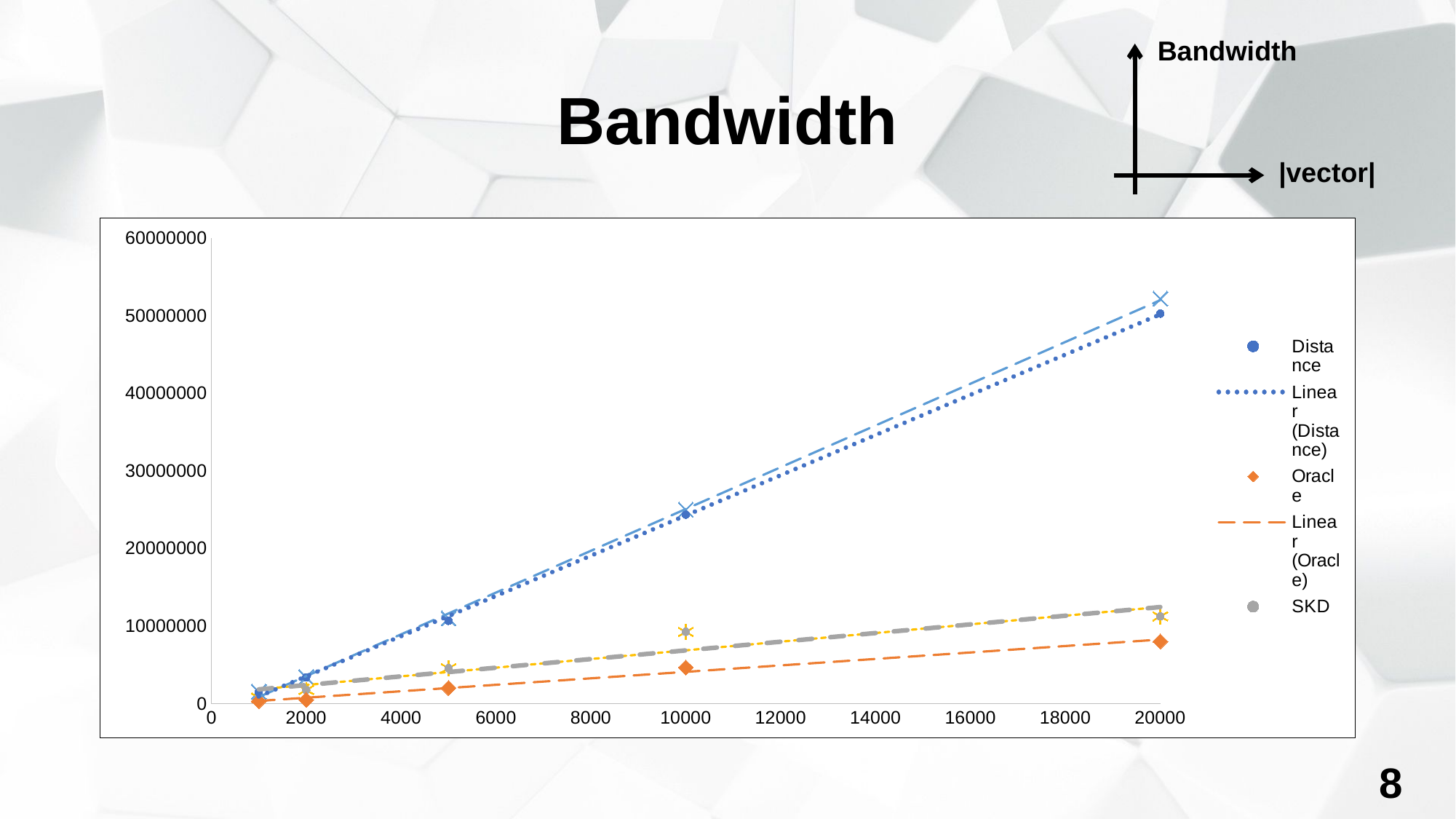

Bandwidth
|vector|
# Bandwidth

### Chart

| Category | Distance | Oracle | SKD | SKV | Value |
|---|---|---|---|---|---|